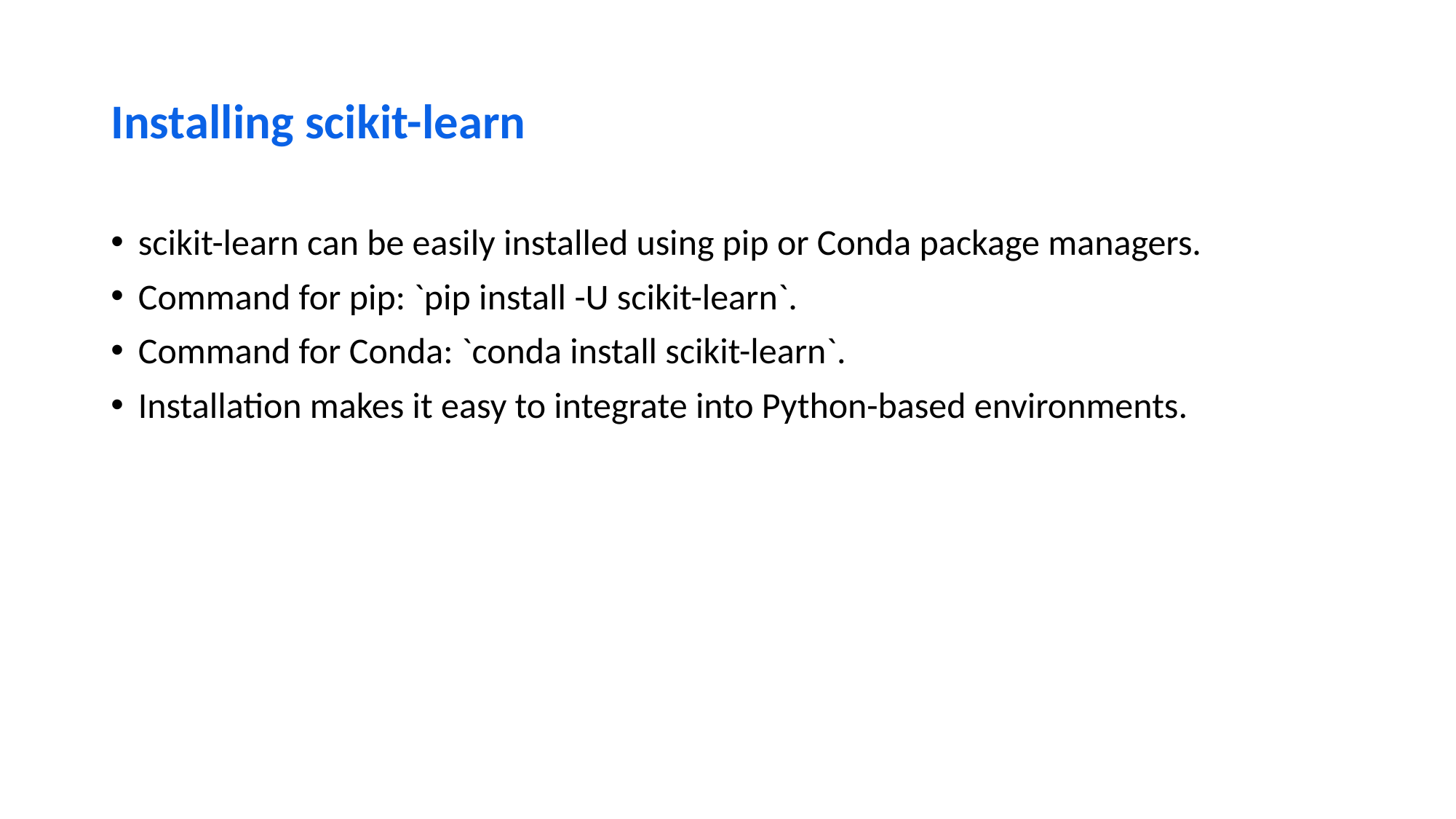

# Installing scikit-learn
scikit-learn can be easily installed using pip or Conda package managers.
Command for pip: `pip install -U scikit-learn`.
Command for Conda: `conda install scikit-learn`.
Installation makes it easy to integrate into Python-based environments.